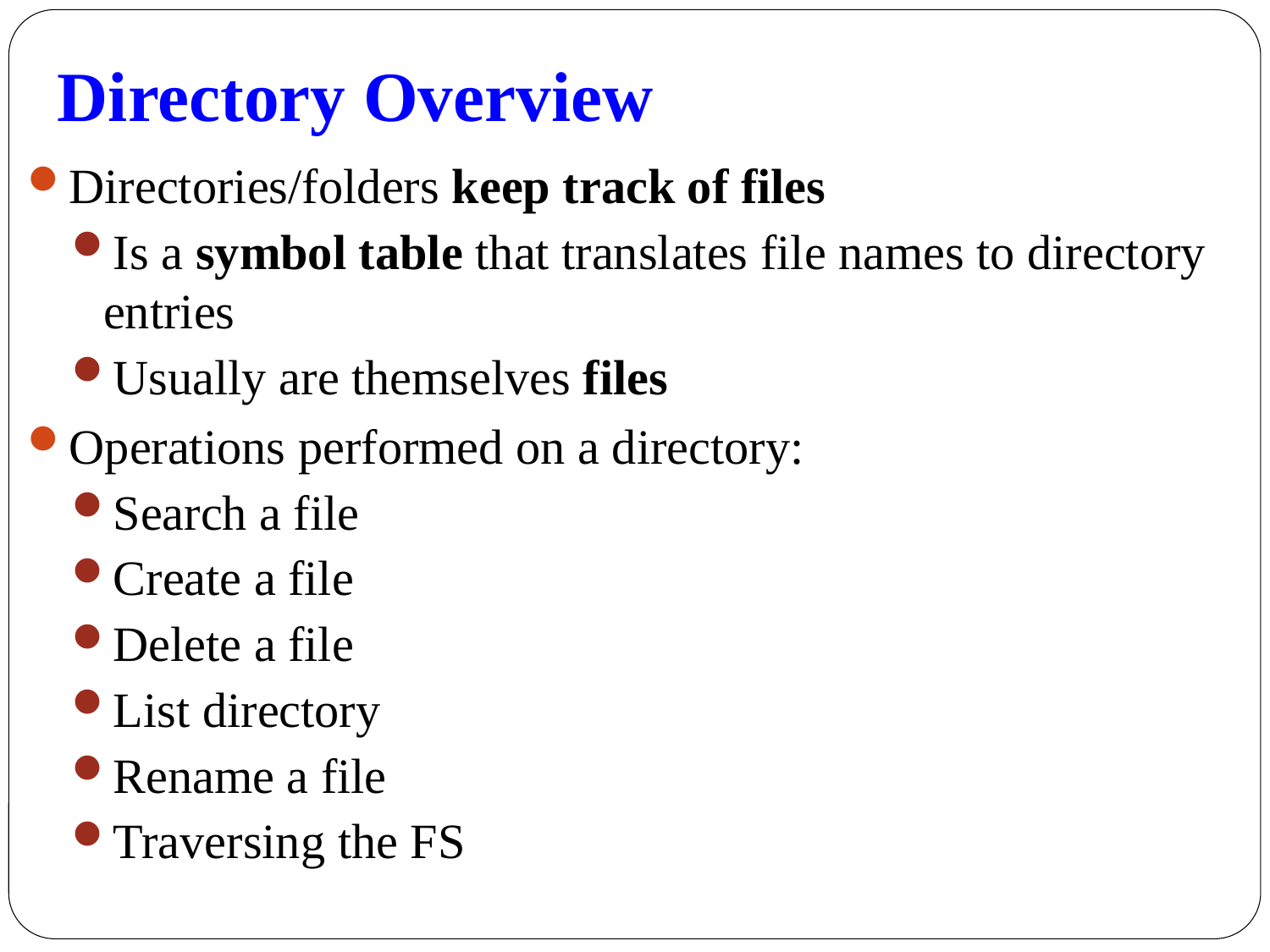

Directory Overview
Directories/folders keep track of files
Is a symbol table that translates file names to directory entries
Usually are themselves files
Operations performed on a directory:
Search a file
Create a file
Delete a file
List directory
Rename a file
Traversing the FS